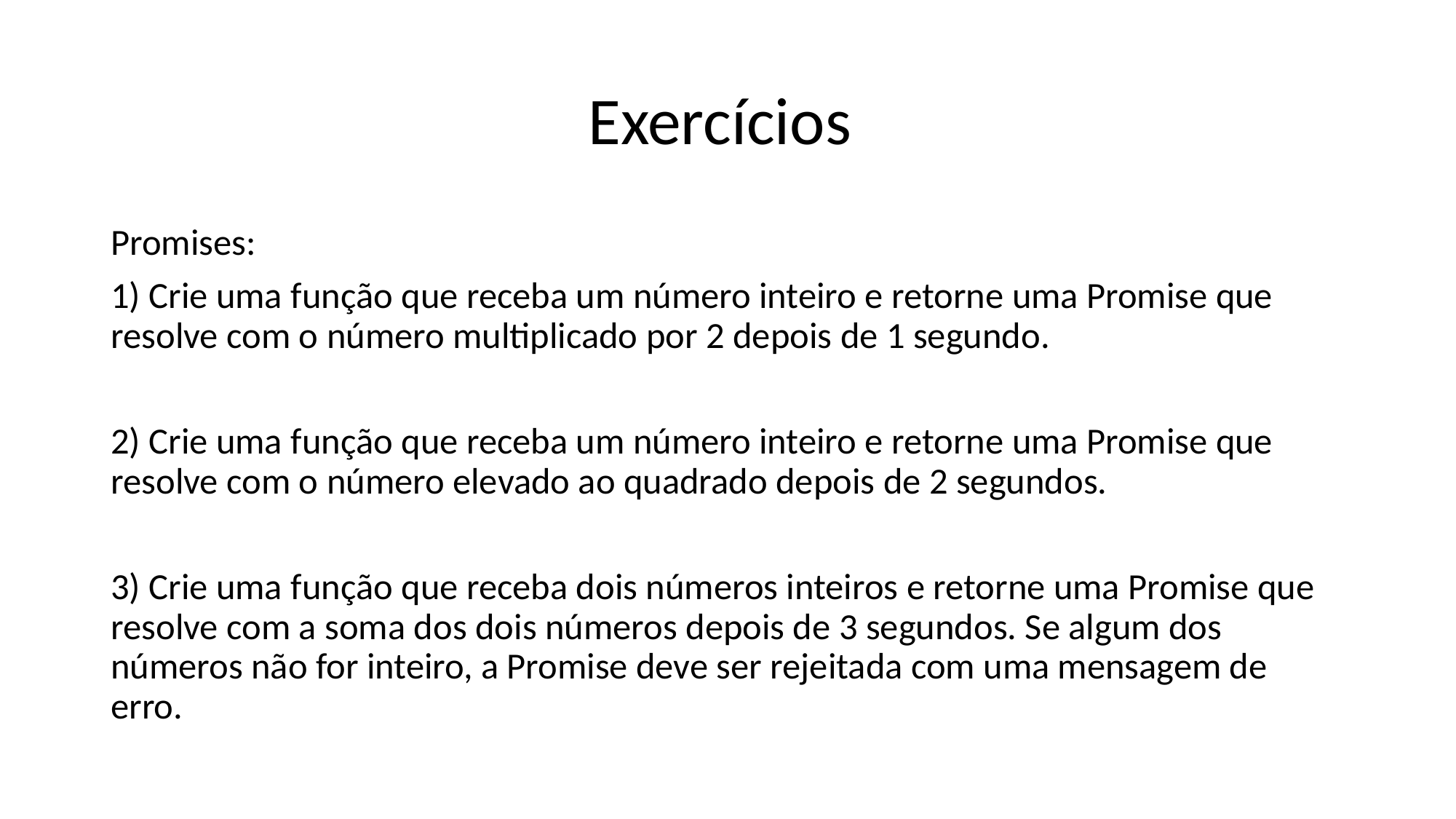

# Exercícios
Promises:
1) Crie uma função que receba um número inteiro e retorne uma Promise que resolve com o número multiplicado por 2 depois de 1 segundo.

2) Crie uma função que receba um número inteiro e retorne uma Promise que resolve com o número elevado ao quadrado depois de 2 segundos.

3) Crie uma função que receba dois números inteiros e retorne uma Promise que resolve com a soma dos dois números depois de 3 segundos. Se algum dos números não for inteiro, a Promise deve ser rejeitada com uma mensagem de erro.